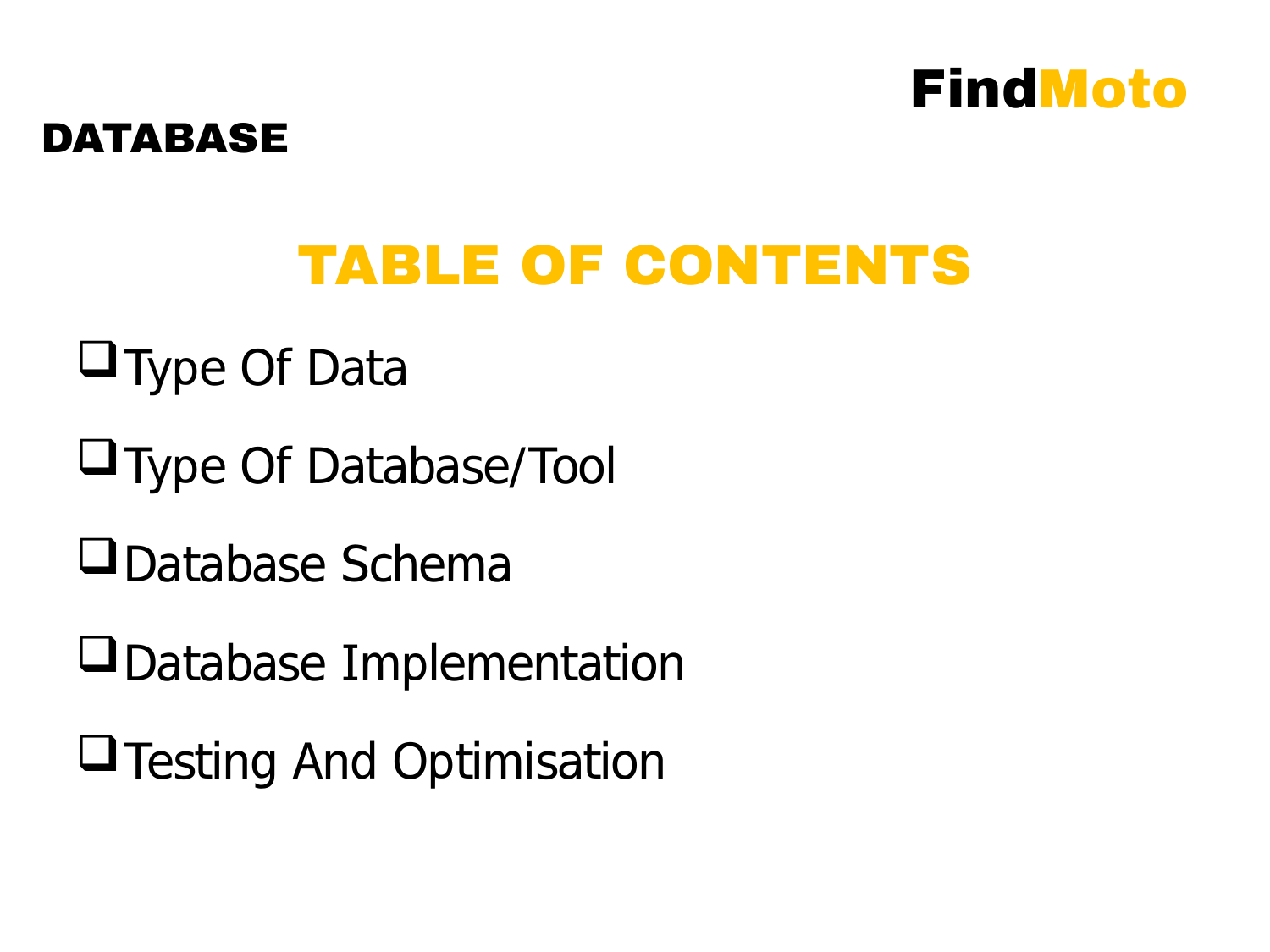

# FindMoto
DATABASE
TABLE OF CONTENTS
Type Of Data
Type Of Database/Tool
Database Schema
Database Implementation
Testing And Optimisation